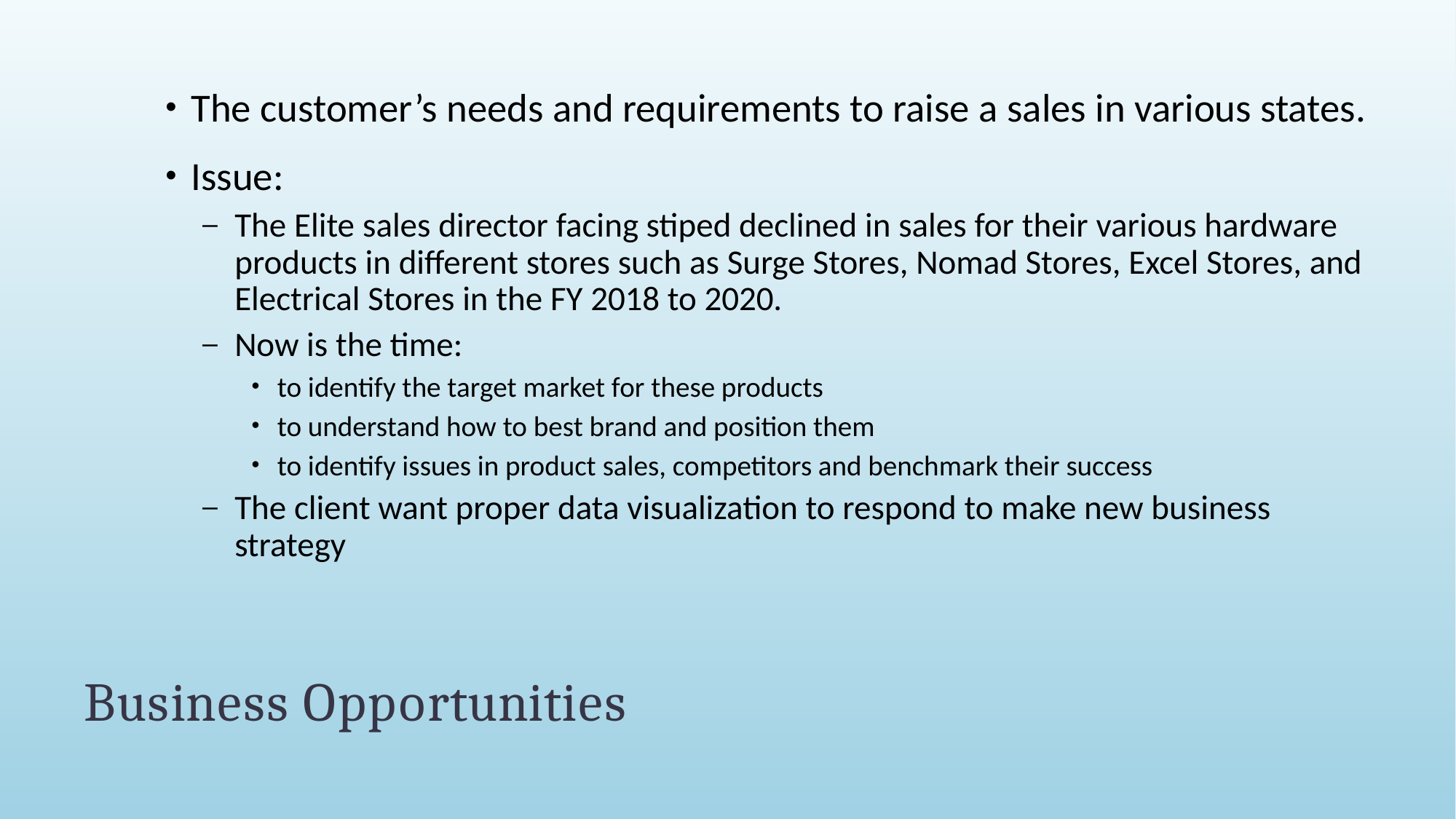

The customer’s needs and requirements to raise a sales in various states.
Issue:
The Elite sales director facing stiped declined in sales for their various hardware products in different stores such as Surge Stores, Nomad Stores, Excel Stores, and Electrical Stores in the FY 2018 to 2020.
Now is the time:
to identify the target market for these products
to understand how to best brand and position them
to identify issues in product sales, competitors and benchmark their success
The client want proper data visualization to respond to make new business strategy
# Business Opportunities